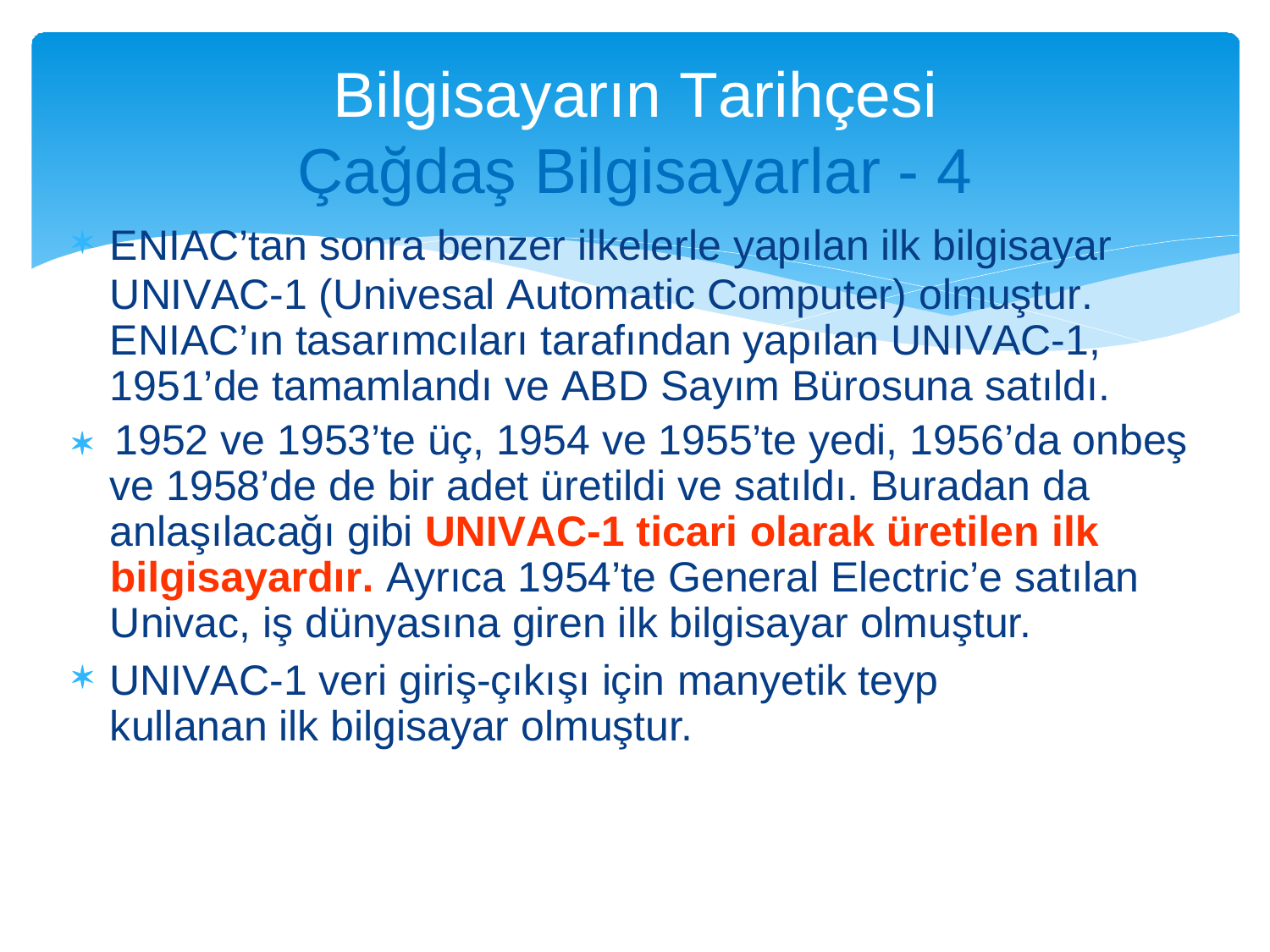

# Bilgisayarın Tarihçesi
Çağdaş Bilgisayarlar - 4
ENIAC’tan sonra benzer ilkelerle yapılan ilk bilgisayar
UNIVAC-1 (Univesal Automatic Computer) olmuştur. ENIAC’ın tasarımcıları tarafından yapılan UNIVAC-1, 1951’de tamamlandı ve ABD Sayım Bürosuna satıldı.
∗  1952 ve 1953’te üç, 1954 ve 1955’te yedi, 1956’da onbeş ve 1958’de de bir adet üretildi ve satıldı. Buradan da anlaşılacağı gibi UNIVAC-1 ticari olarak üretilen ilk bilgisayardır. Ayrıca 1954’te General Electric’e satılan Univac, iş dünyasına giren ilk bilgisayar olmuştur.
UNIVAC-1 veri giriş-çıkışı için manyetik teyp kullanan ilk bilgisayar olmuştur.